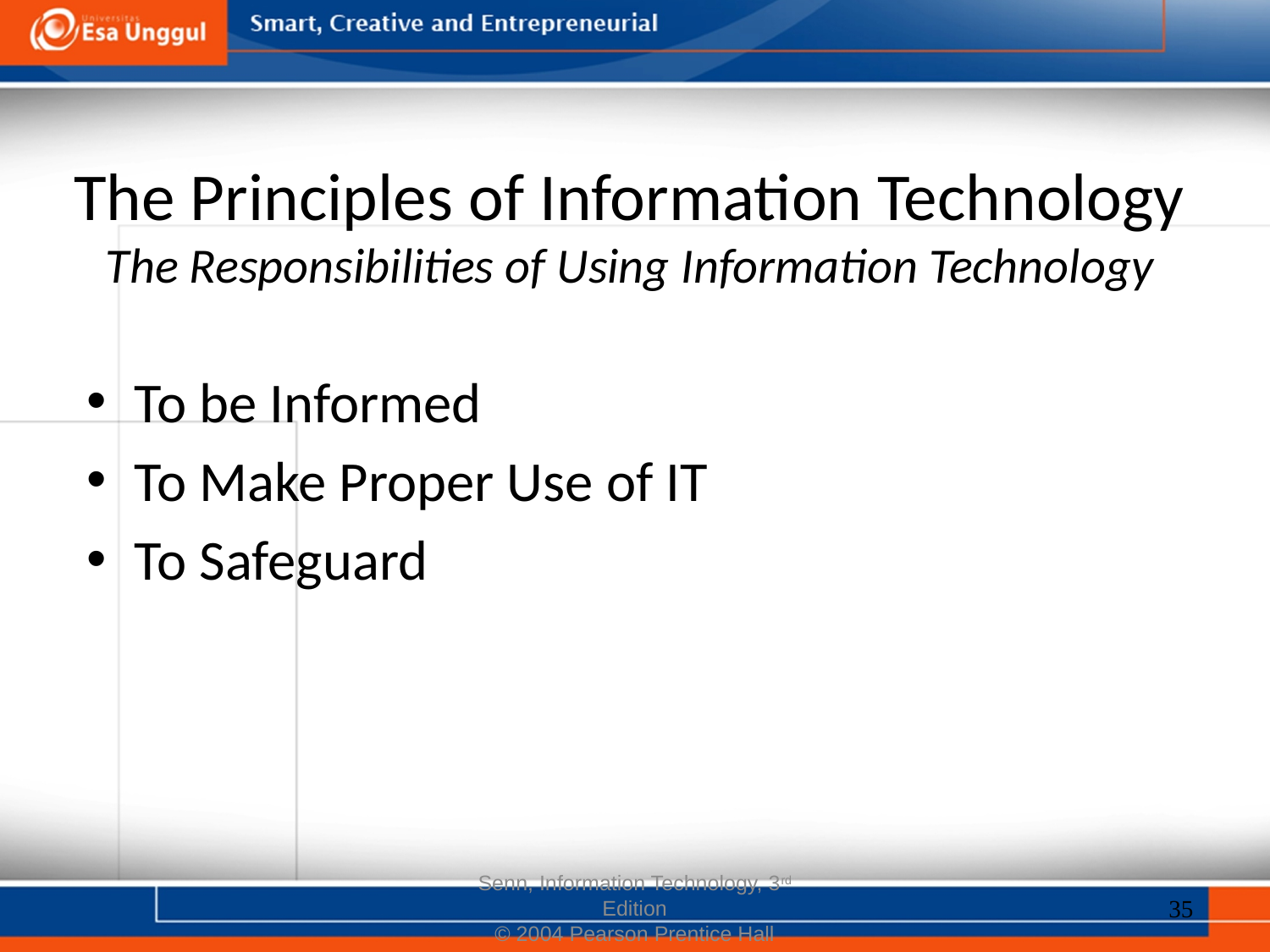

# The Principles of Information Technology The Responsibilities of Using Information Technology
To be Informed
To Make Proper Use of IT
To Safeguard
35
Senn, Information Technology, 3rd Edition
© 2004 Pearson Prentice Hall